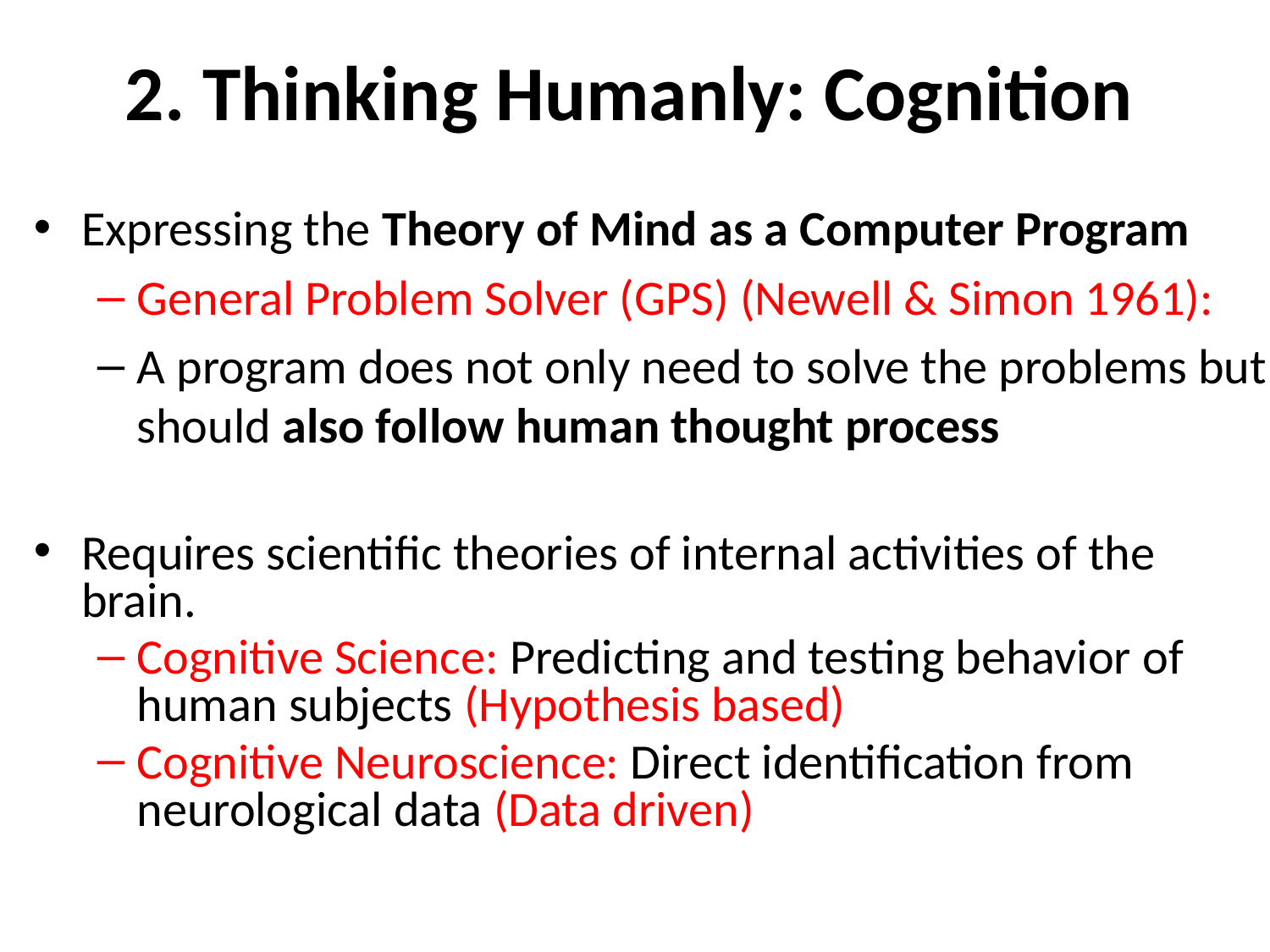

# 2. Thinking Humanly: Cognition
Expressing the Theory of Mind as a Computer Program
General Problem Solver (GPS) (Newell & Simon 1961):
A program does not only need to solve the problems but should also follow human thought process

Requires scientific theories of internal activities of the brain.
Cognitive Science: Predicting and testing behavior of human subjects (Hypothesis based)
Cognitive Neuroscience: Direct identification from neurological data (Data driven)